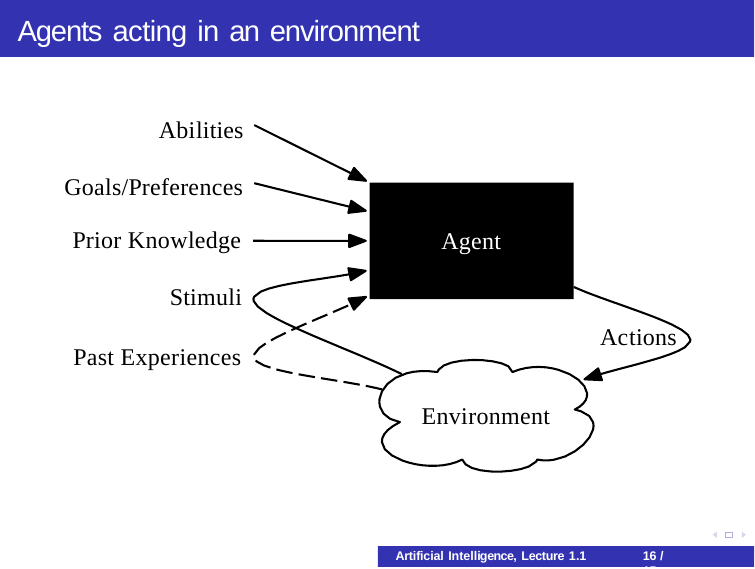

# Agents acting in an environment
Abilities Goals/Preferences

Prior Knowledge
Agent

Stimuli

Actions
Past Experiences

Environment

©D.L. Poole and A.K. Mackworth 2010-2020
Artificial Intelligence, Lecture 1.1
16 / 15